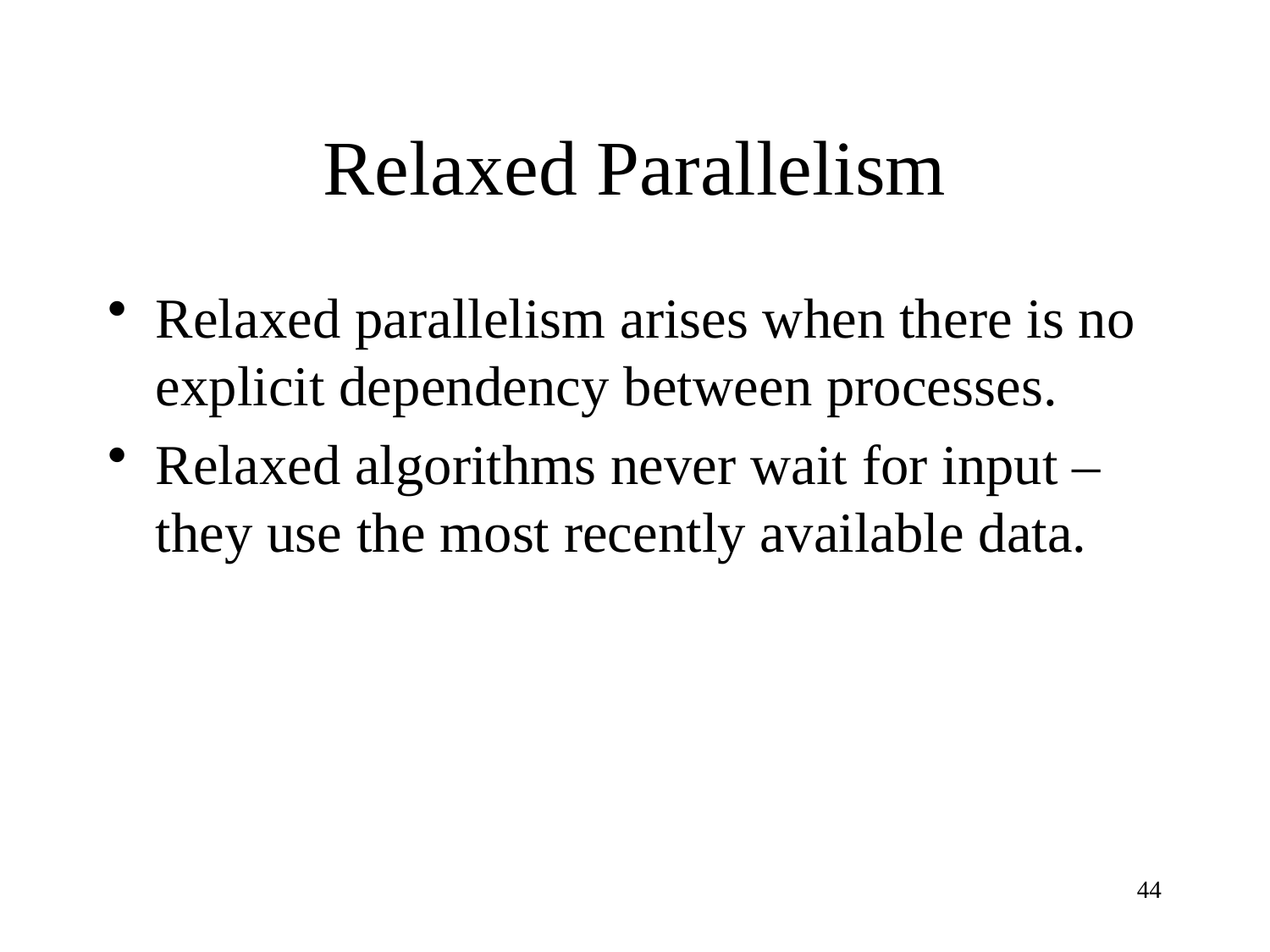

# Relaxed Parallelism
Relaxed parallelism arises when there is no explicit dependency between processes.
Relaxed algorithms never wait for input – they use the most recently available data.
44